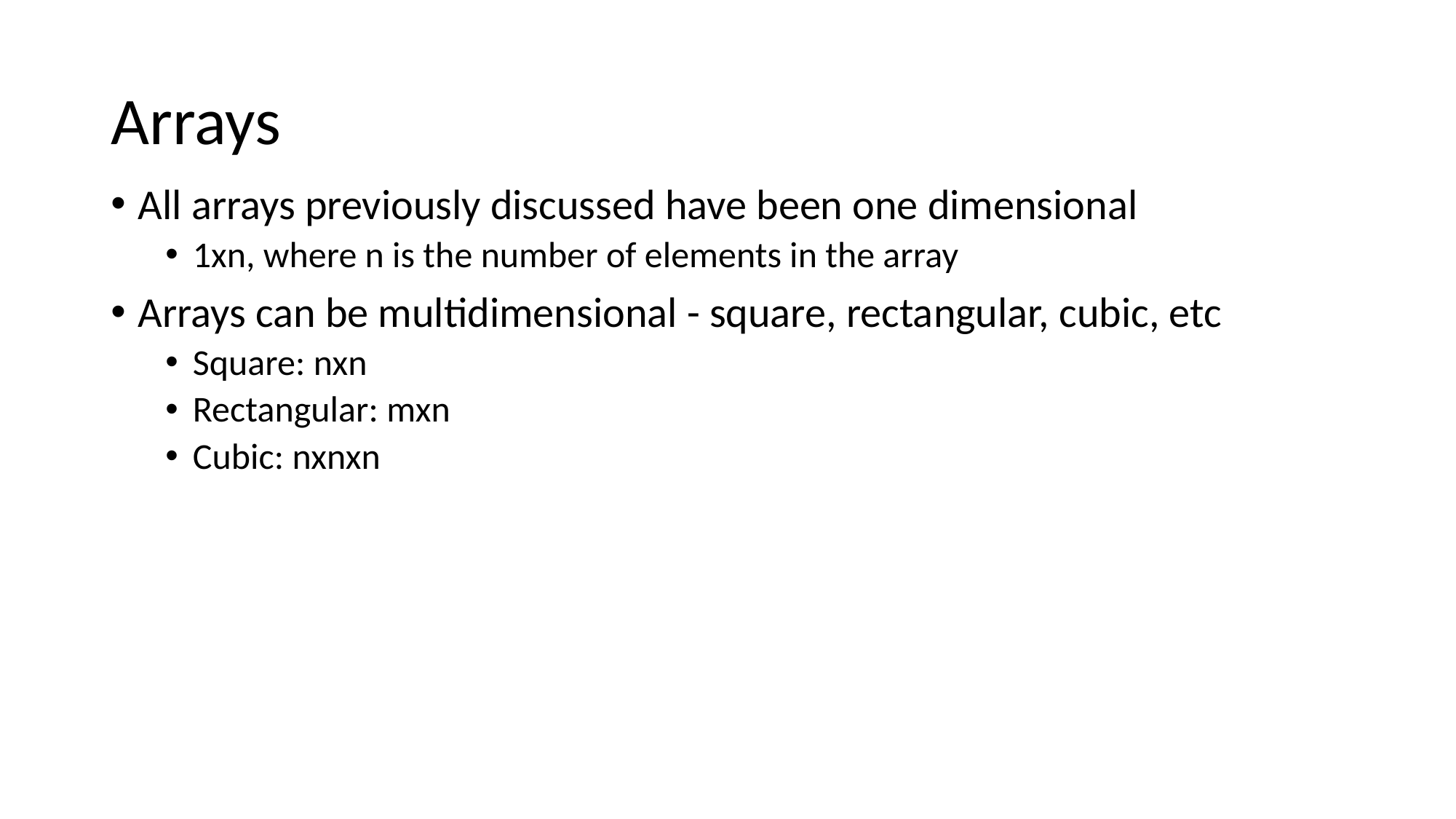

# Arrays
All arrays previously discussed have been one dimensional
1xn, where n is the number of elements in the array
Arrays can be multidimensional - square, rectangular, cubic, etc
Square: nxn
Rectangular: mxn
Cubic: nxnxn